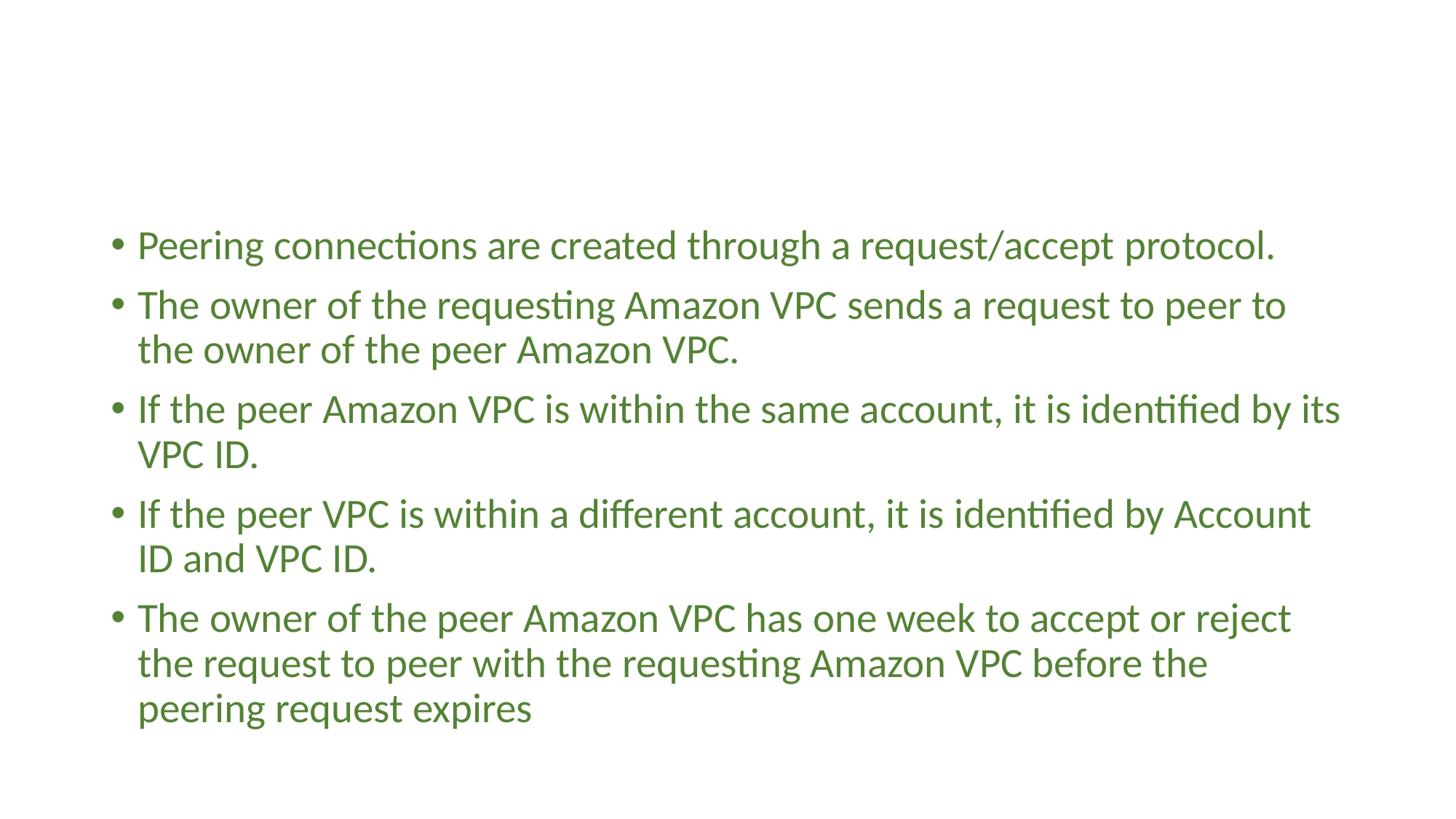

#
Peering connections are created through a request/accept protocol.
The owner of the requesting Amazon VPC sends a request to peer to the owner of the peer Amazon VPC.
If the peer Amazon VPC is within the same account, it is identified by its VPC ID.
If the peer VPC is within a different account, it is identified by Account ID and VPC ID.
The owner of the peer Amazon VPC has one week to accept or reject the request to peer with the requesting Amazon VPC before the peering request expires